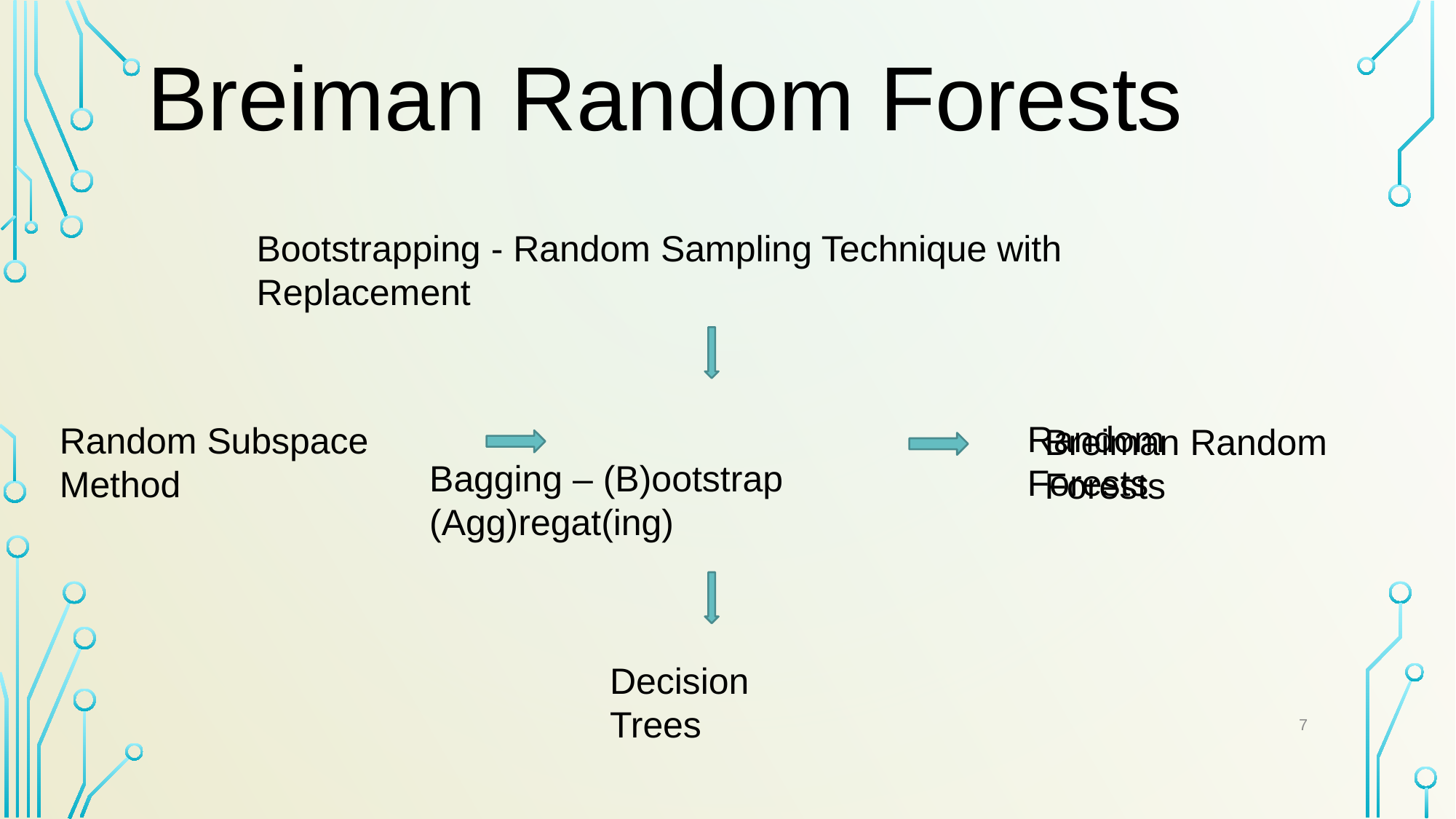

# Breiman Random Forests
Bootstrapping - Random Sampling Technique with Replacement

Random Forests
Random Subspace Method
Breiman Random Forests

Bagging – (B)ootstrap (Agg)regat(ing)

Decision Trees
7